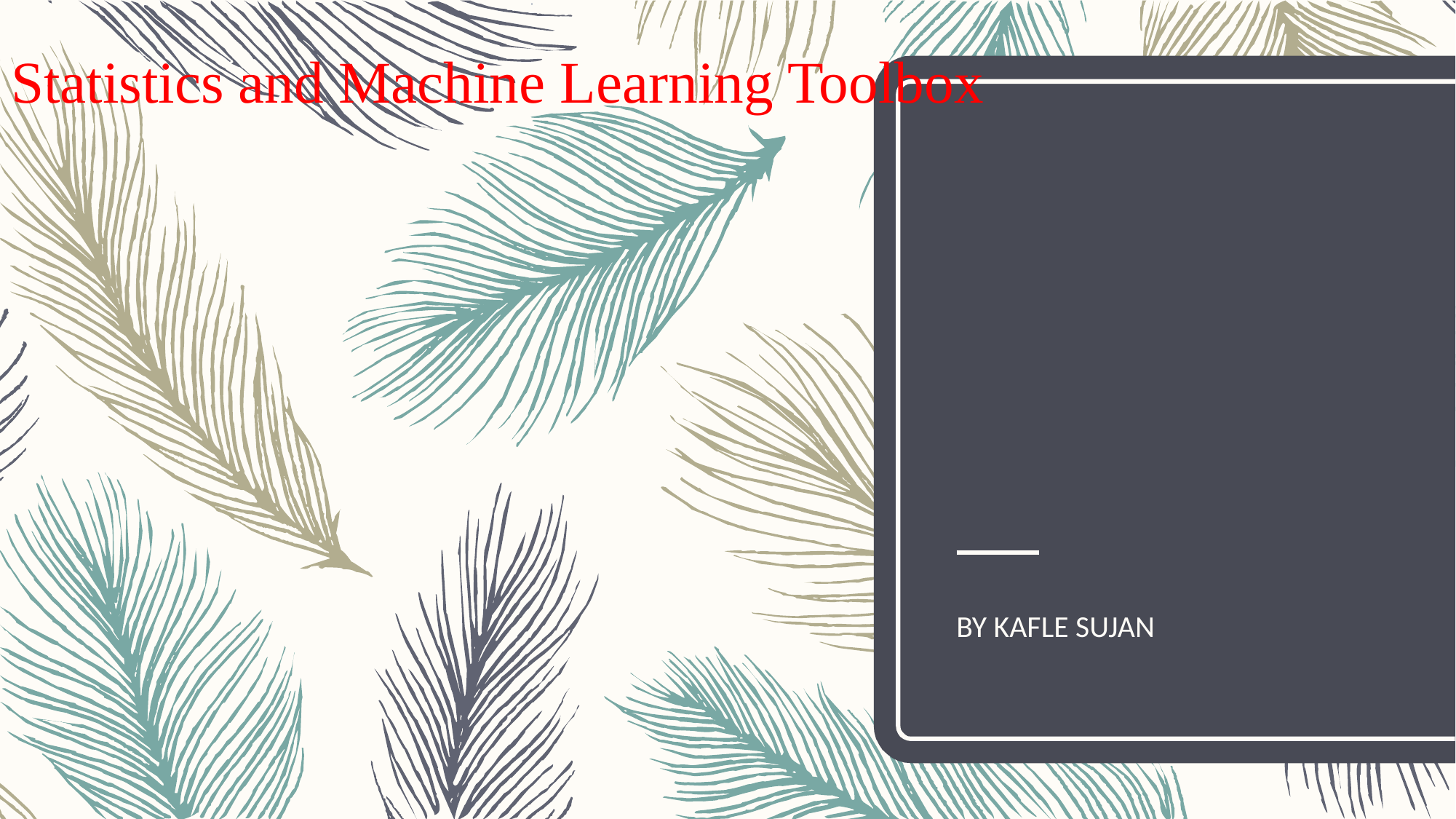

# Statistics and Machine Learning Toolbox
BY KAFLE SUJAN